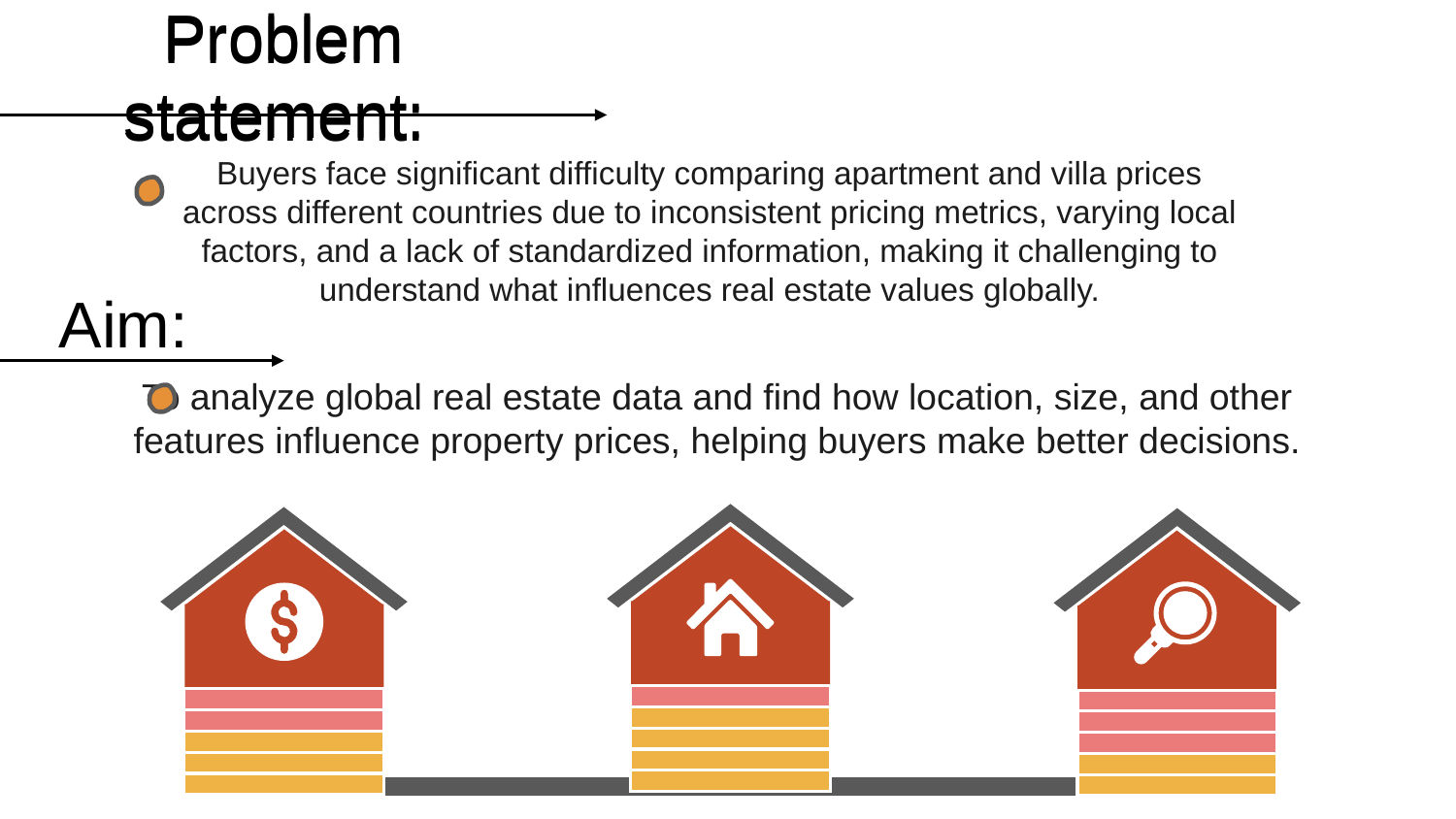

# Problem statement:
Problem statement:
Buyers face significant difficulty comparing apartment and villa prices across different countries due to inconsistent pricing metrics, varying local factors, and a lack of standardized information, making it challenging to understand what influences real estate values globally.

Aim:
To analyze global real estate data and find how location, size, and other features influence property prices, helping buyers make better decisions.